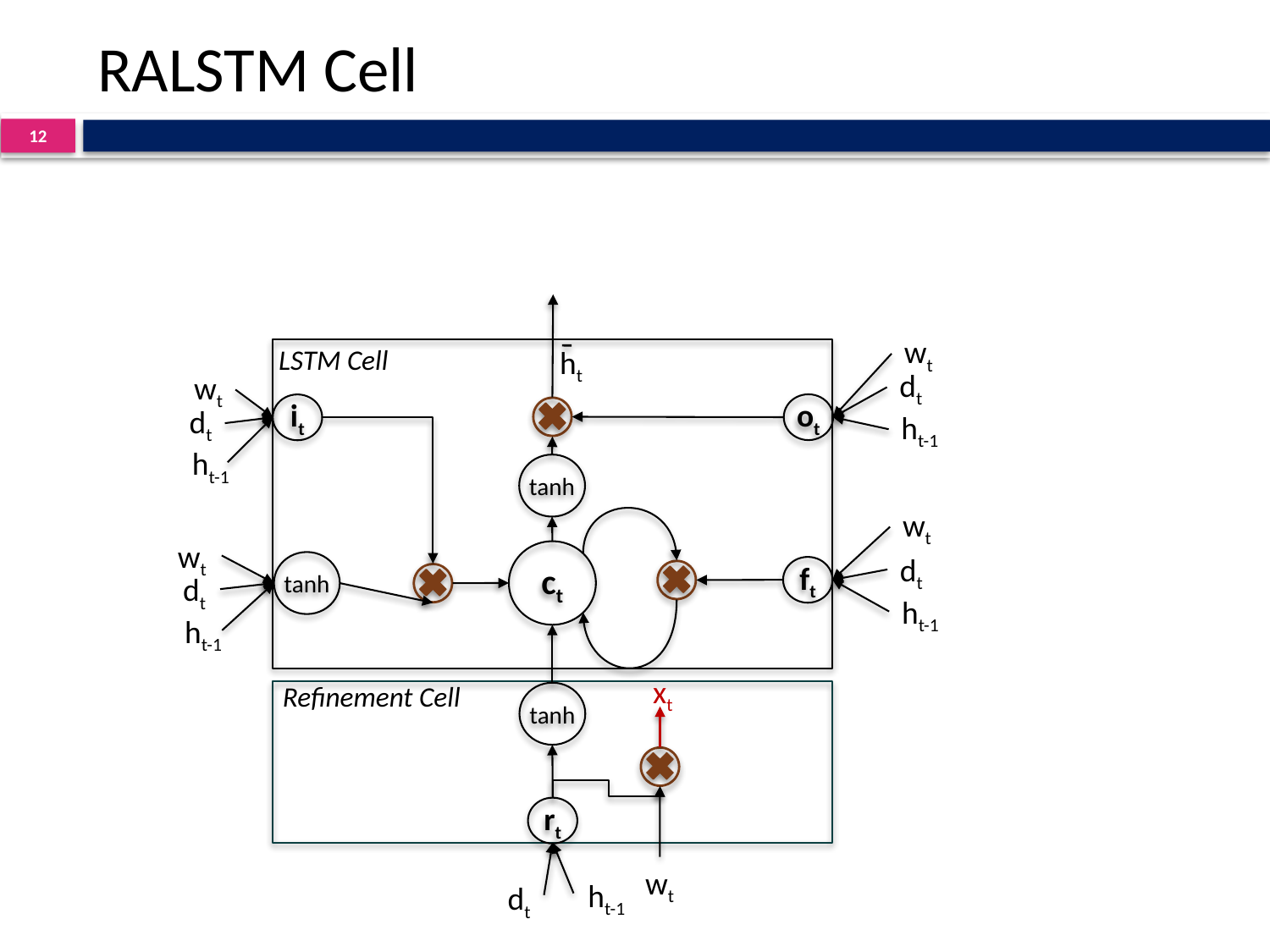

# RALSTM Cell
12
wt
LSTM Cell
ht

dt
wt
ot
it
dt

ht-1
ht-1
tanh
wt
wt
ct
dt
tanh
ft

dt
ht-1
ht-1
xt
Refinement Cell

tanh

rt
wt
ht-1
dt